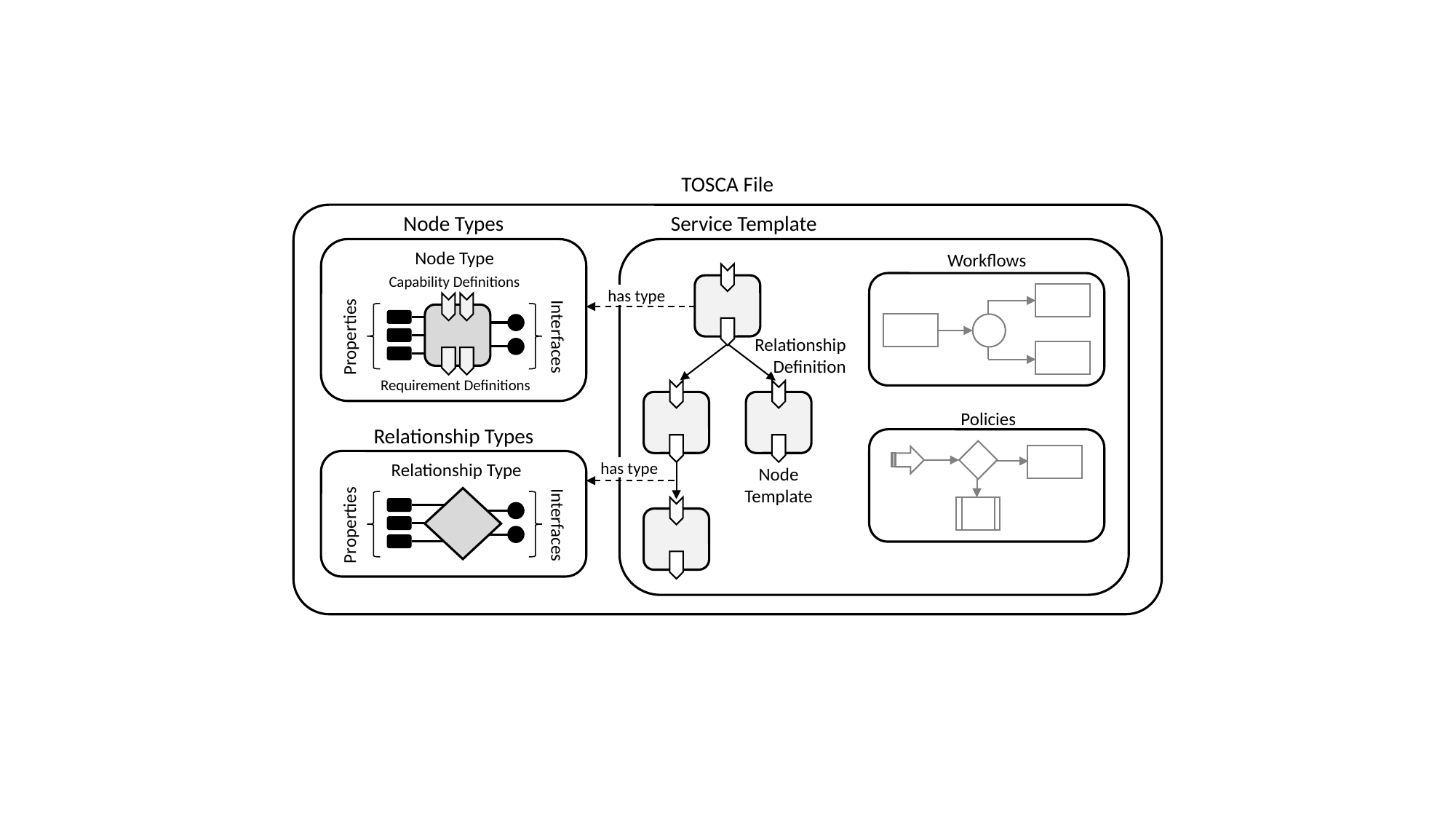

TOSCA File

Node Types
Service Template

Node Type
Capability Definitions

Requirement Definitions
Properties
Interfaces
Workflows

has type
Relationship
Definition
Policies
Relationship Types

Relationship Type

Properties
Interfaces

Node Template
has type